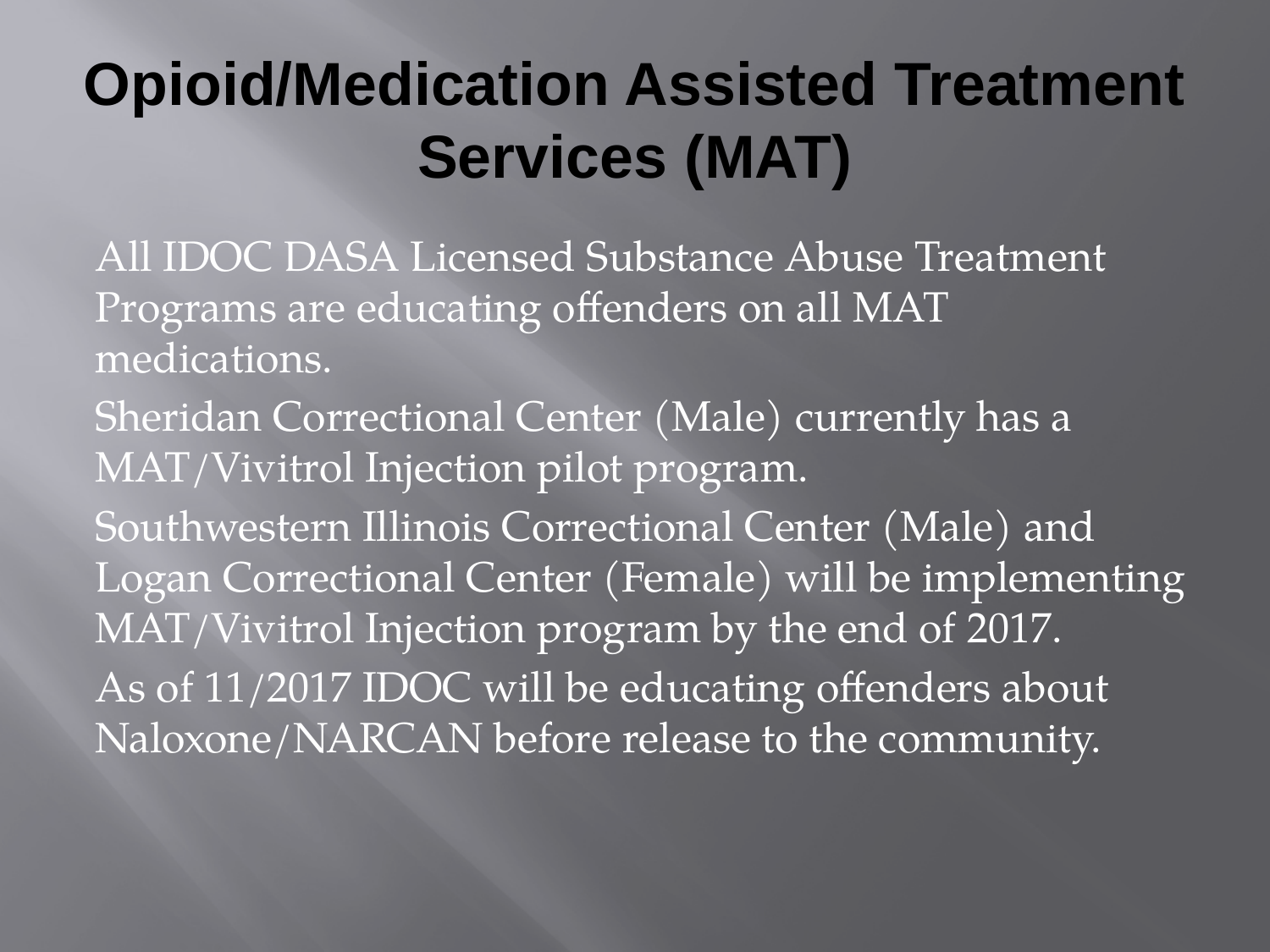

# Opioid/Medication Assisted Treatment Services (MAT)
All IDOC DASA Licensed Substance Abuse Treatment Programs are educating offenders on all MAT medications.
Sheridan Correctional Center (Male) currently has a MAT/Vivitrol Injection pilot program.
Southwestern Illinois Correctional Center (Male) and Logan Correctional Center (Female) will be implementing MAT/Vivitrol Injection program by the end of 2017.
As of 11/2017 IDOC will be educating offenders about Naloxone/NARCAN before release to the community.